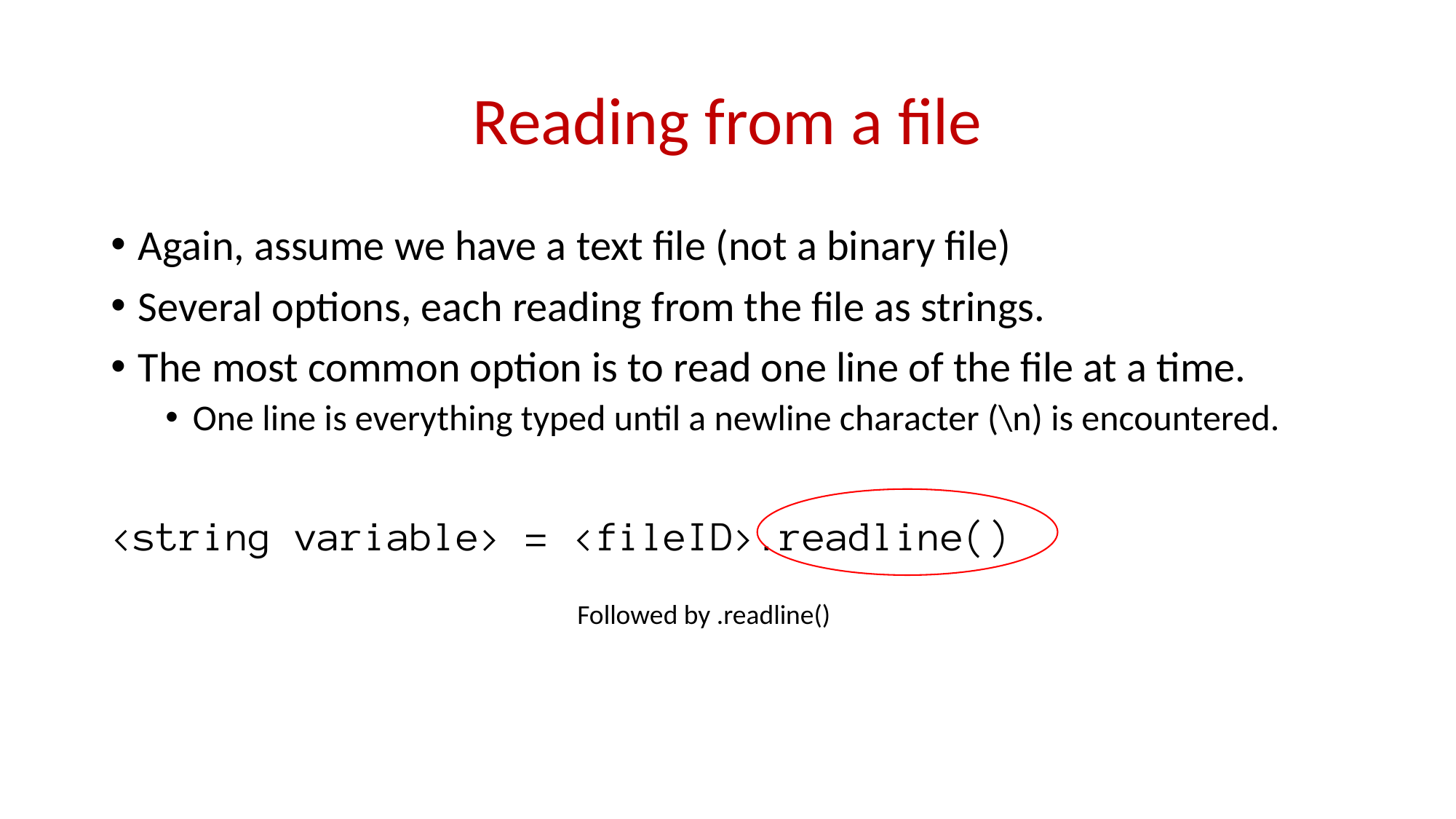

# Reading from a file
Again, assume we have a text file (not a binary file)
Several options, each reading from the file as strings.
The most common option is to read one line of the file at a time.
One line is everything typed until a newline character (\n) is encountered.

<string variable> = <fileID>.readline()

Followed by .readline()